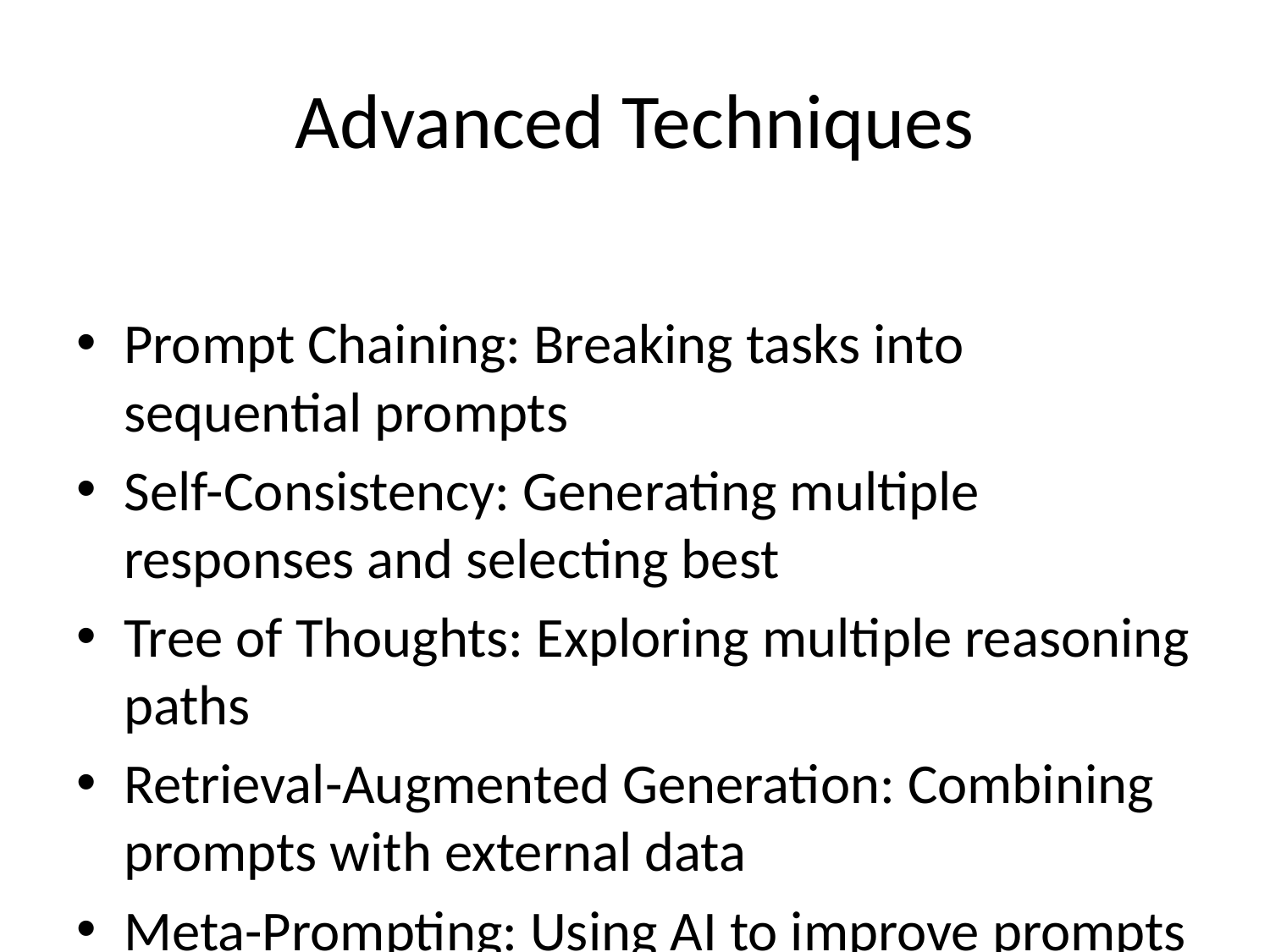

# Advanced Techniques

Prompt Chaining: Breaking tasks into sequential prompts
Self-Consistency: Generating multiple responses and selecting best
Tree of Thoughts: Exploring multiple reasoning paths
Retrieval-Augmented Generation: Combining prompts with external data
Meta-Prompting: Using AI to improve prompts